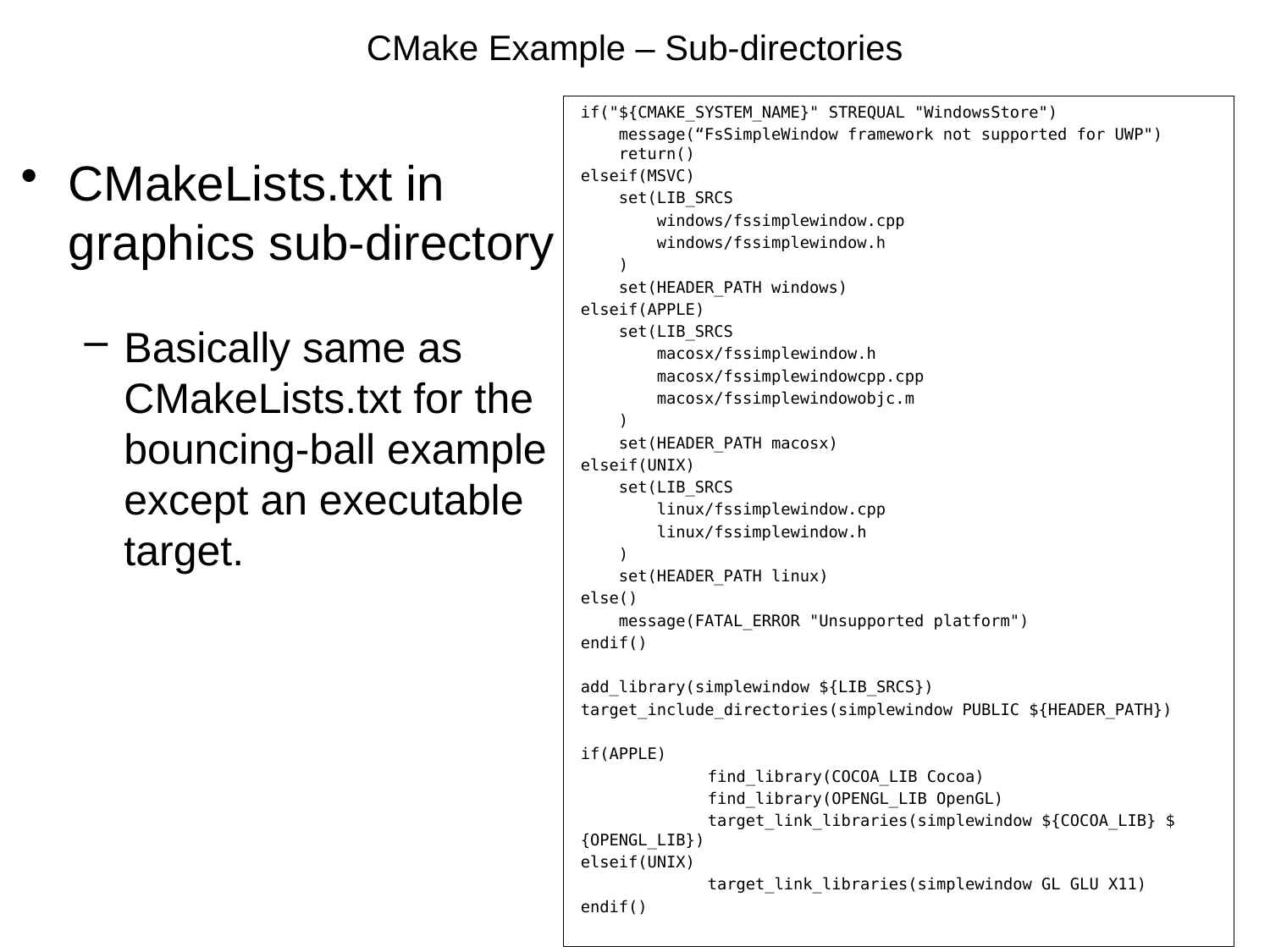

# CMake Example – Sub-directories
if("${CMAKE_SYSTEM_NAME}" STREQUAL "WindowsStore")
    message(“FsSimpleWindow framework not supported for UWP")
    return()
elseif(MSVC)
    set(LIB_SRCS
        windows/fssimplewindow.cpp
        windows/fssimplewindow.h
    )
    set(HEADER_PATH windows)
elseif(APPLE)
    set(LIB_SRCS
        macosx/fssimplewindow.h
        macosx/fssimplewindowcpp.cpp
        macosx/fssimplewindowobjc.m
    )
    set(HEADER_PATH macosx)
elseif(UNIX)
    set(LIB_SRCS
        linux/fssimplewindow.cpp
        linux/fssimplewindow.h
    )
    set(HEADER_PATH linux)
else()
    message(FATAL_ERROR "Unsupported platform")
endif()

add_library(simplewindow ${LIB_SRCS})
target_include_directories(simplewindow PUBLIC ${HEADER_PATH})

if(APPLE)
	find_library(COCOA_LIB Cocoa)
	find_library(OPENGL_LIB OpenGL)
	target_link_libraries(simplewindow ${COCOA_LIB} ${OPENGL_LIB})
elseif(UNIX)
	target_link_libraries(simplewindow GL GLU X11)
endif()

CMakeLists.txt in graphics sub-directory

Basically same as CMakeLists.txt for the bouncing-ball example except an executable target.